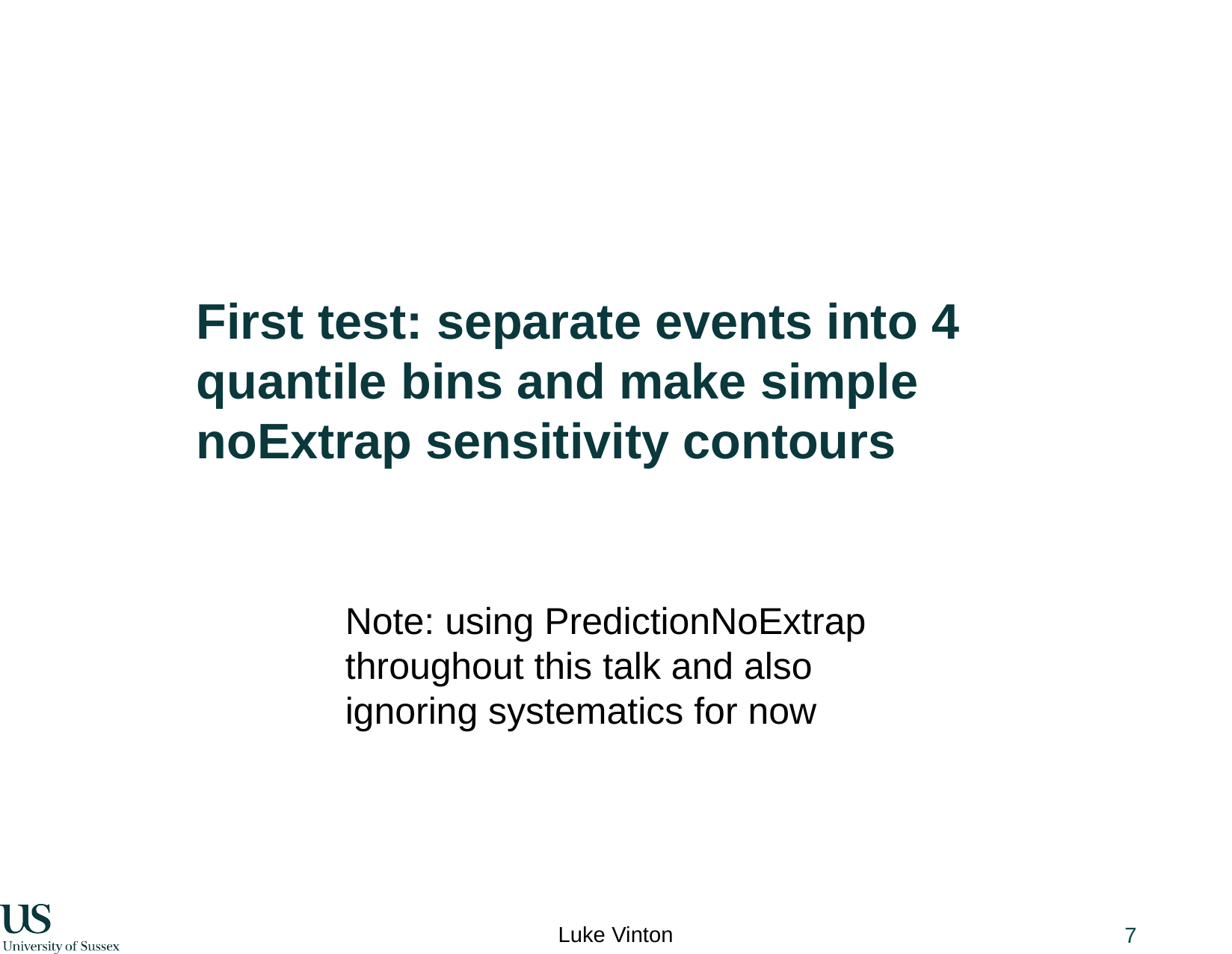

# First test: separate events into 4 quantile bins and make simple noExtrap sensitivity contours
Note: using PredictionNoExtrap throughout this talk and also ignoring systematics for now